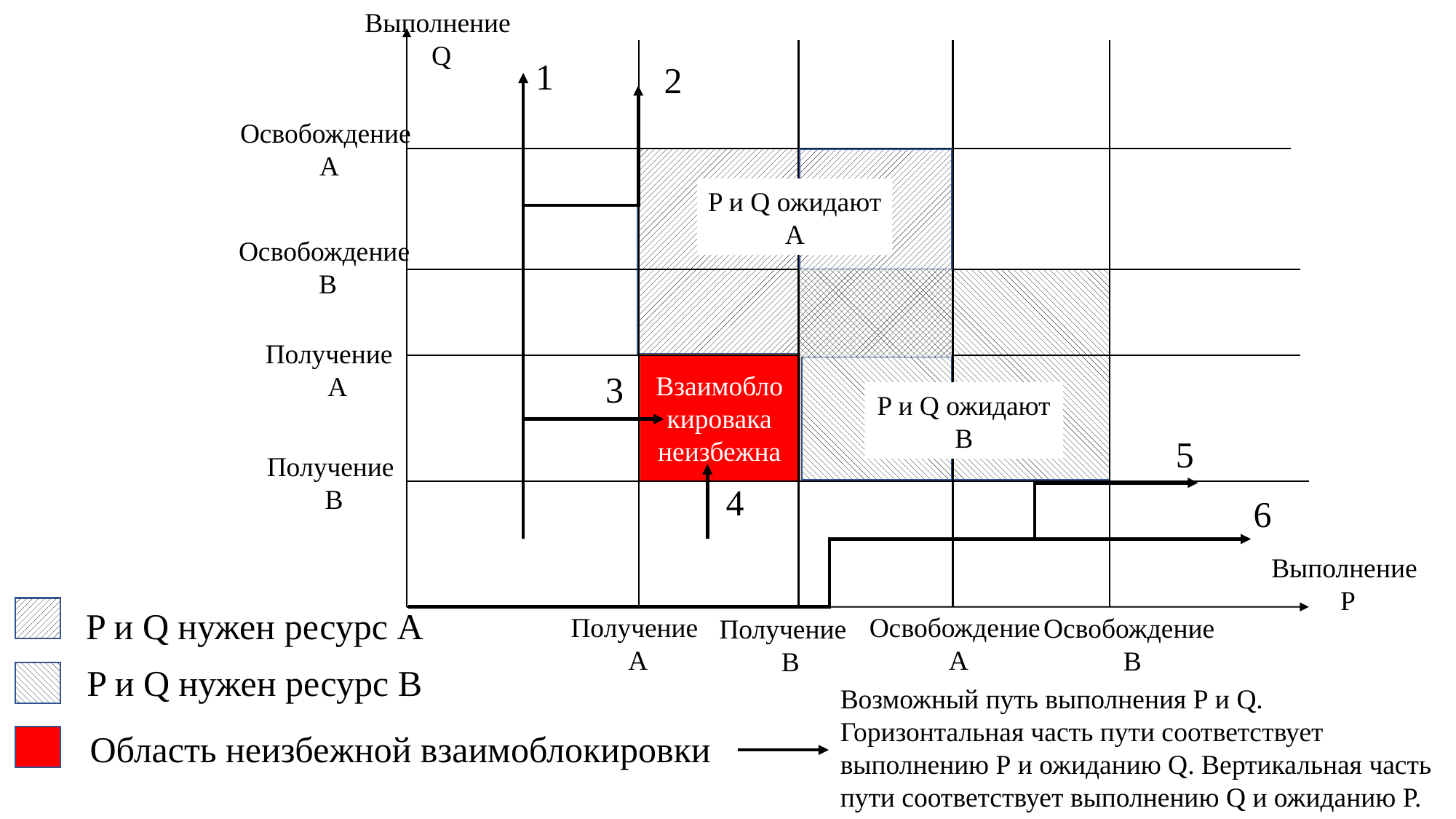

Выполнение
Q
Освобождение
A

P и Q ожидают
A
Освобождение
B

Получение
A
Взаимоблокировака неизбежна

P и Q ожидают
B
Получение
B
Выполнение
P
Получение
A
Освобождение
A
Освобождение
B
Получение
B
1
2
3
5
4
6
P и Q нужен ресурс A

P и Q нужен ресурс B

Возможный путь выполнения Р и Q. Горизонтальная часть пути соответствует выполнению Р и ожиданию Q. Вертикальная часть пути соответствует выполнению Q и ожиданию Р.
Область неизбежной взаимоблокировки